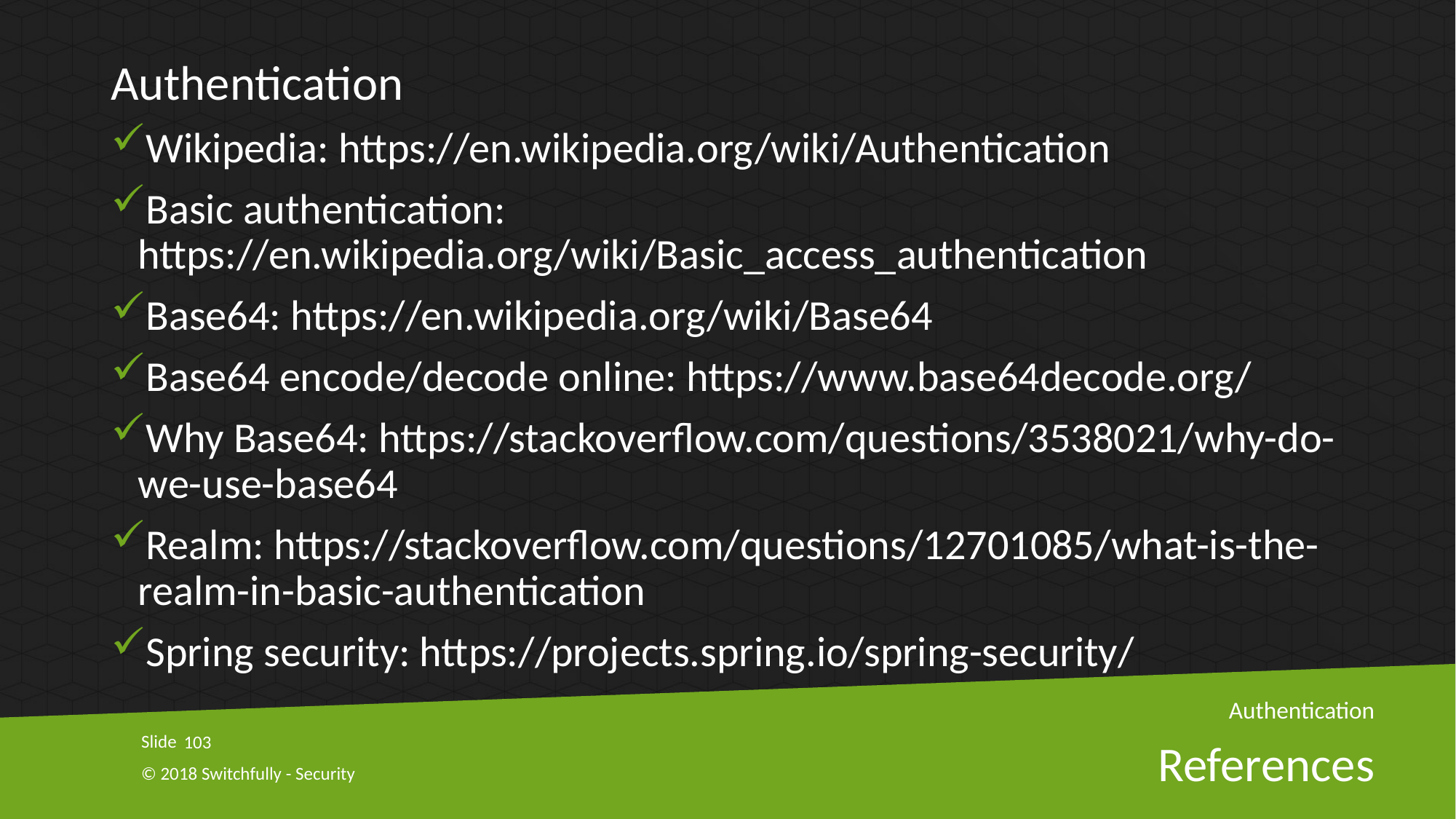

Authentication
Wikipedia: https://en.wikipedia.org/wiki/Authentication
Basic authentication: https://en.wikipedia.org/wiki/Basic_access_authentication
Base64: https://en.wikipedia.org/wiki/Base64
Base64 encode/decode online: https://www.base64decode.org/
Why Base64: https://stackoverflow.com/questions/3538021/why-do-we-use-base64
Realm: https://stackoverflow.com/questions/12701085/what-is-the-realm-in-basic-authentication
Spring security: https://projects.spring.io/spring-security/

Authentication
103
# References
© 2018 Switchfully - Security